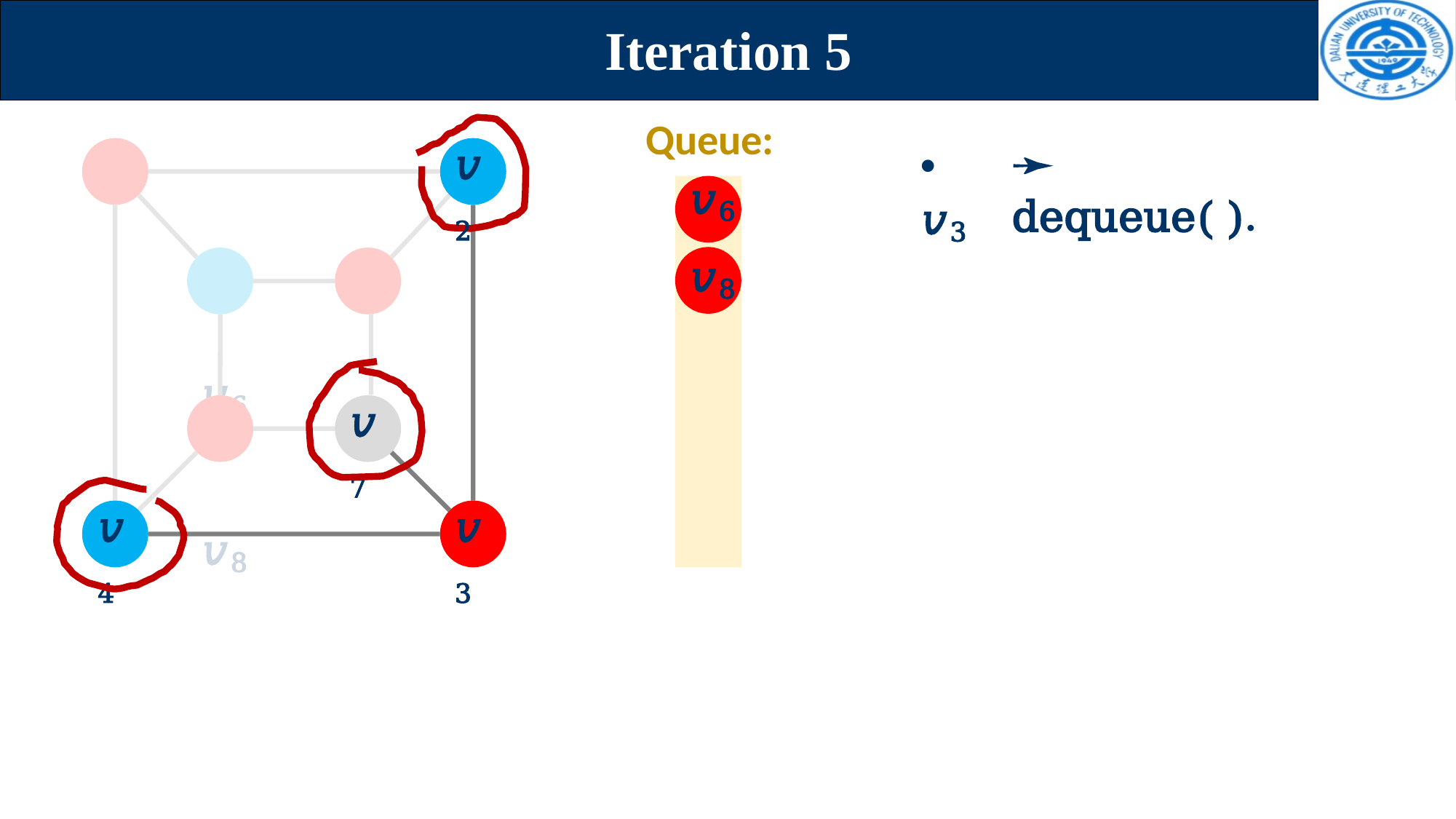

# Iteration 5
Queue:

𝑣2
• 𝑣3
➛ dequeue( ).

𝑣1

𝑣5	𝑣6

𝑣8

𝑣6
𝑣8
𝑣7

𝑣4
𝑣3